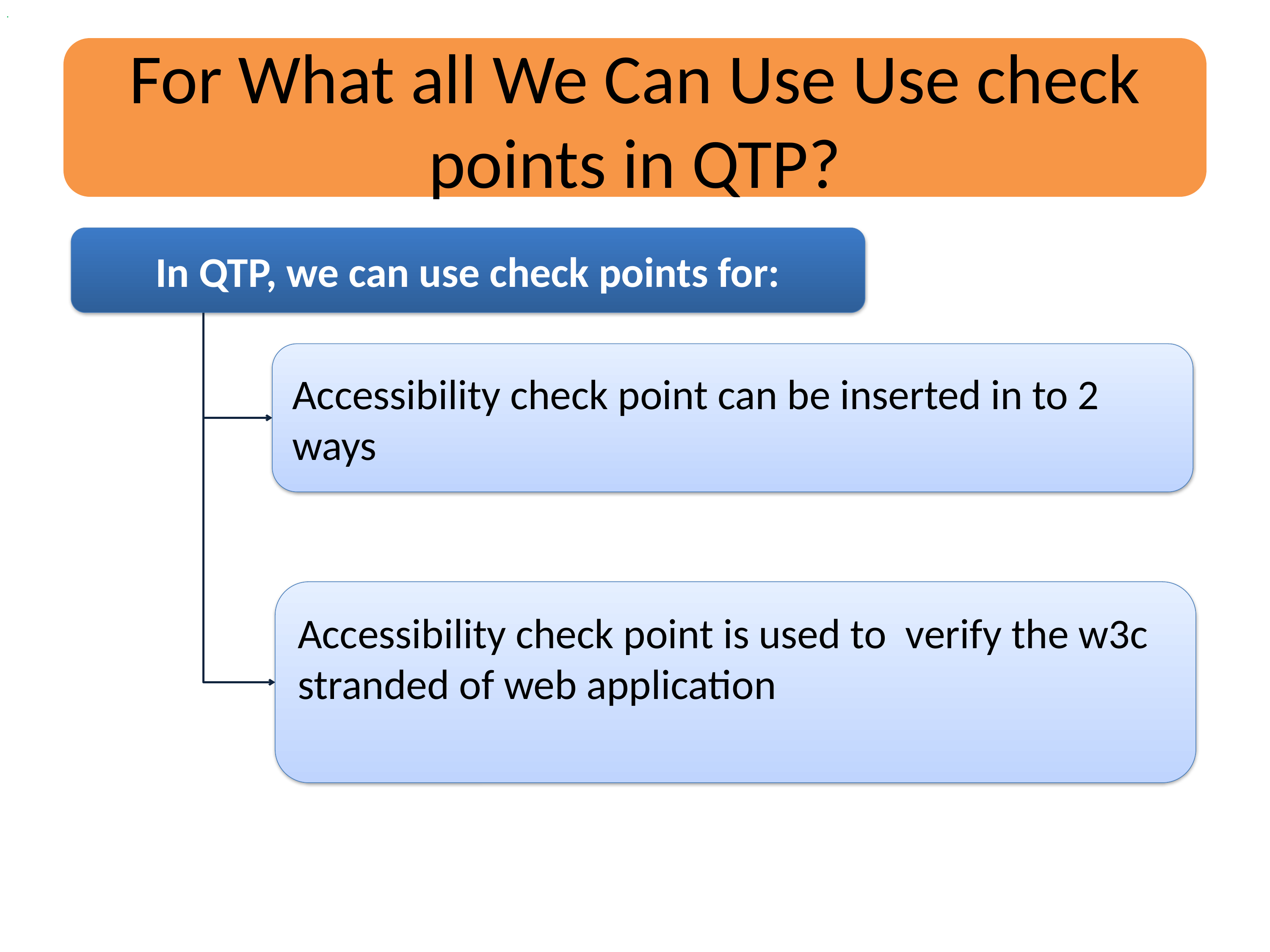

.
For What all We Can Use Use check points in QTP?
In QTP, we can use check points for:

Accessibility check point can be inserted in to 2 ways
Accessibility check point is used to  verify the w3c stranded of web application